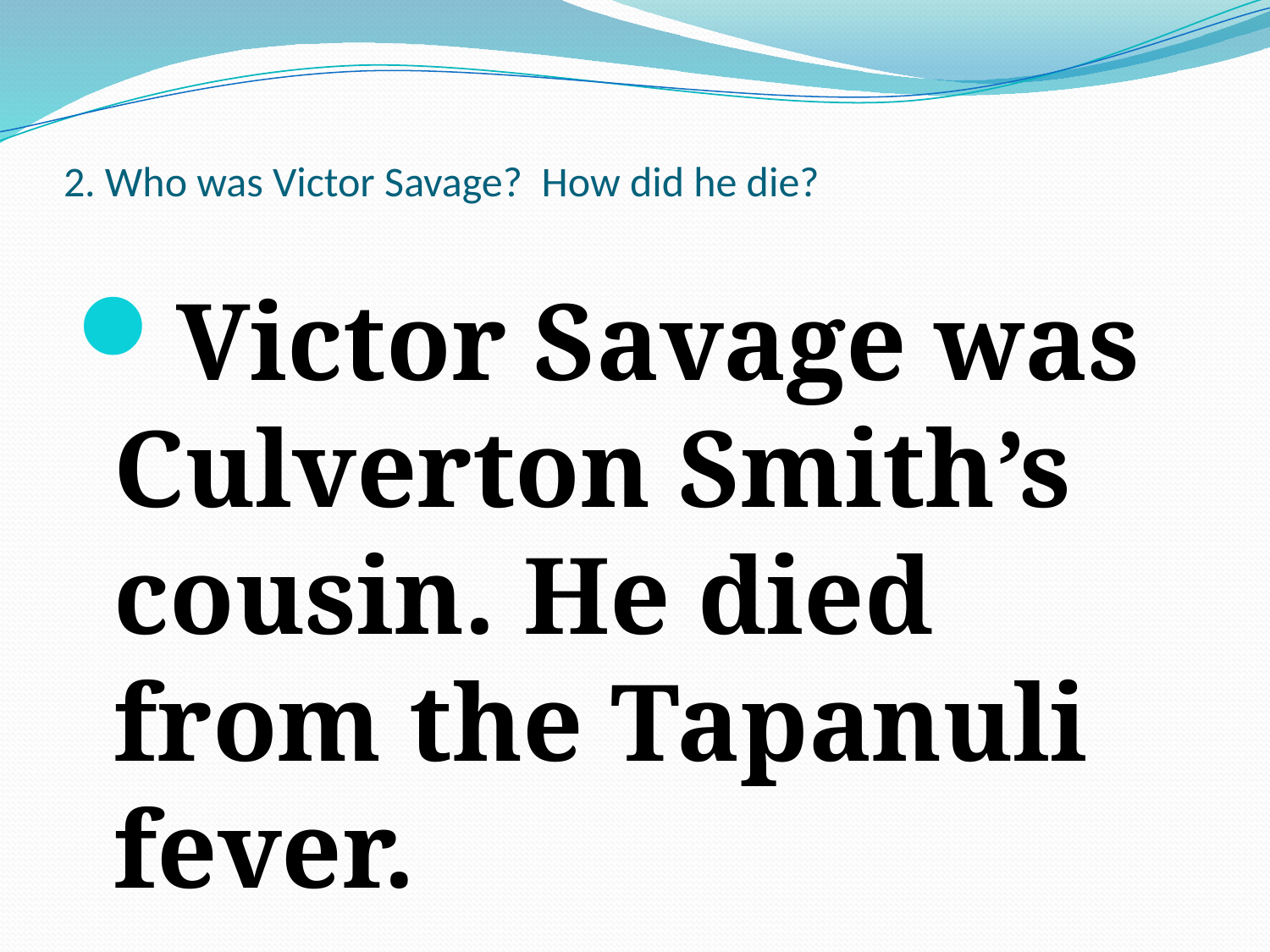

# 2. Who was Victor Savage?  How did he die?
Victor Savage was Culverton Smith’s cousin. He died from the Tapanuli fever.